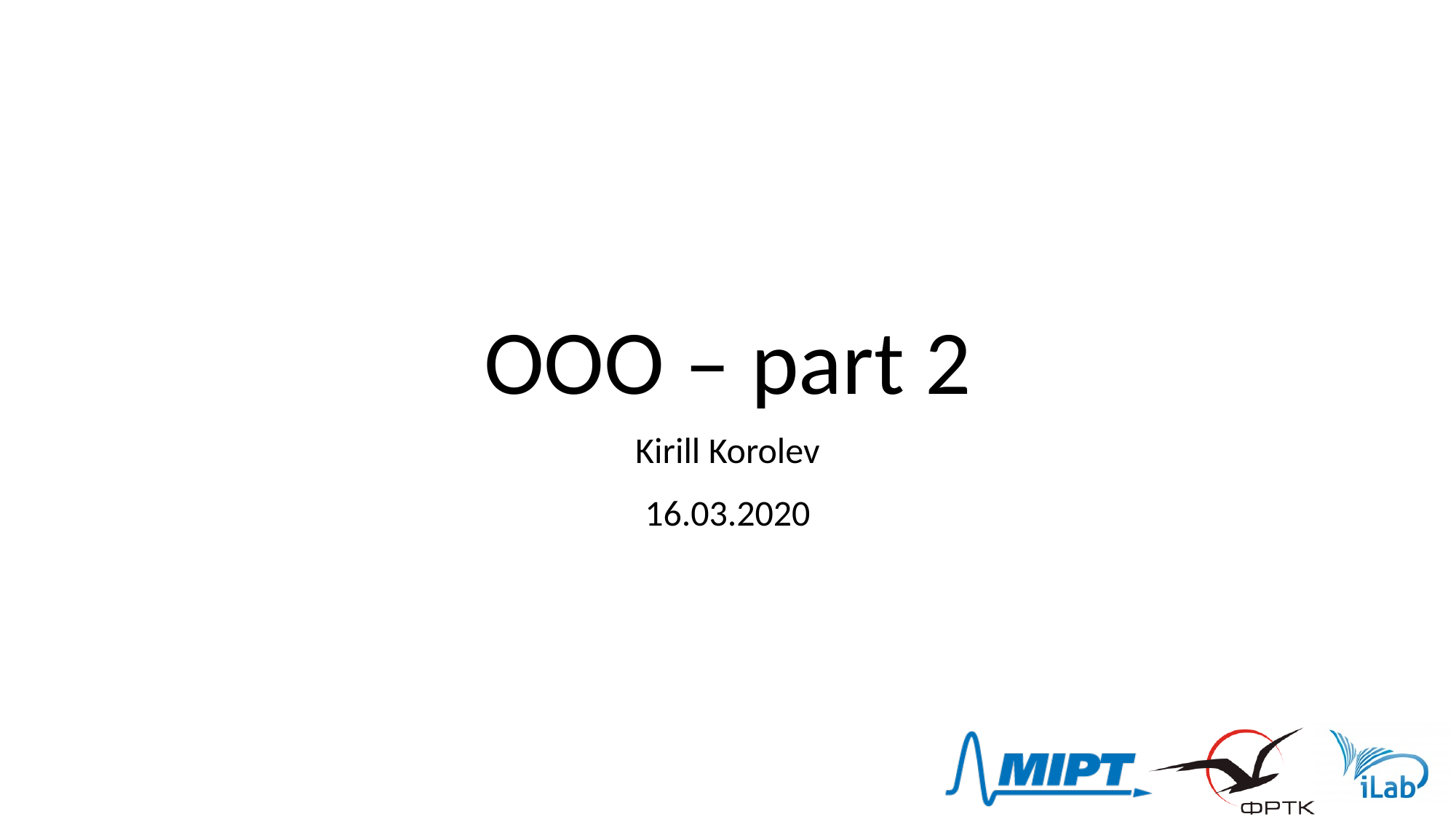

# OOO – part 2
Kirill Korolev
16.03.2020